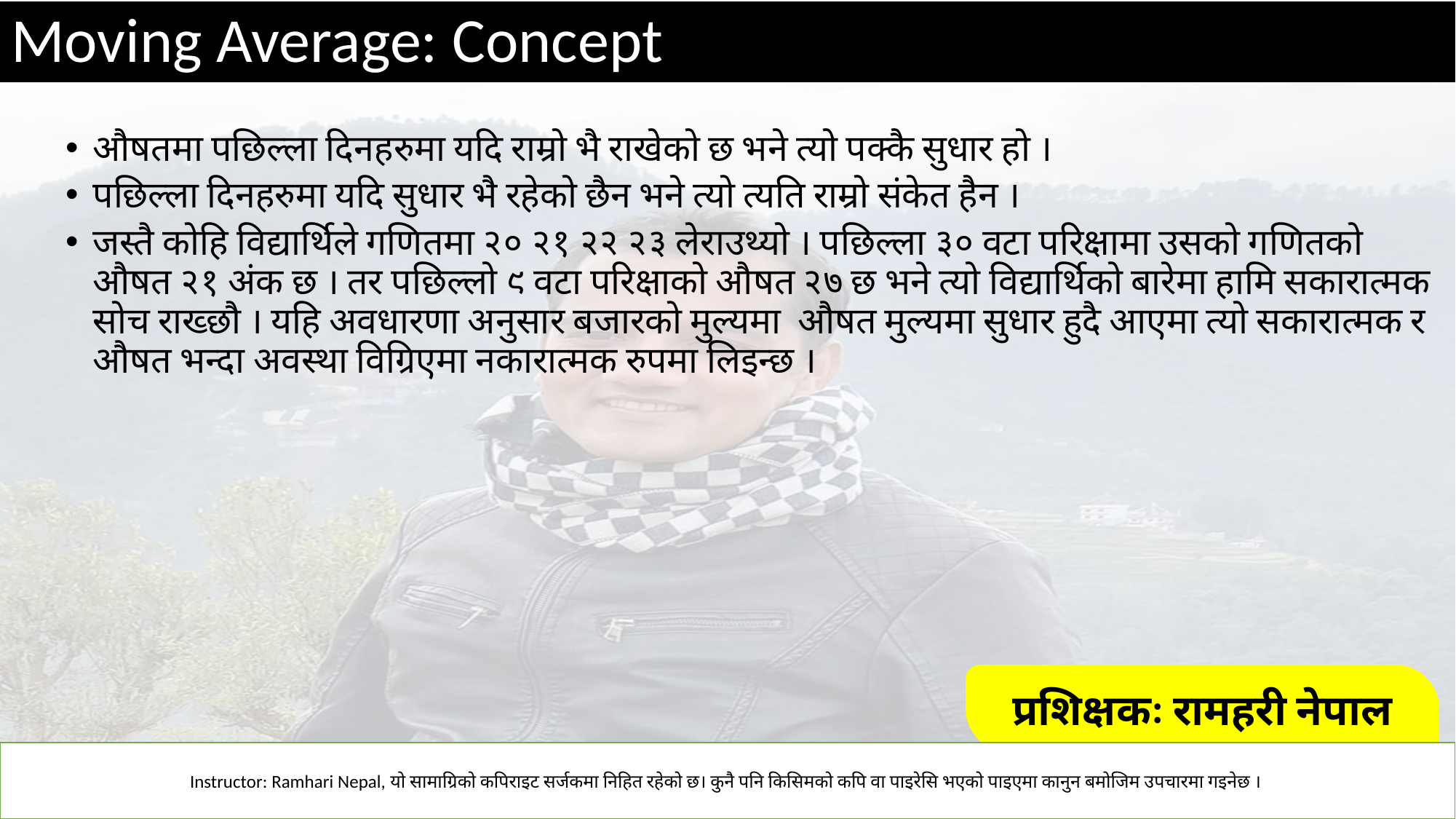

# Moving Average: Concept
औषतमा पछिल्ला दिनहरुमा यदि राम्रो भै राखेको छ भने त्यो पक्कै सुधार हो ।
पछिल्ला दिनहरुमा यदि सुधार भै रहेको छैन भने त्यो त्यति राम्रो संकेत हैन ।
जस्तै कोहि विद्यार्थिले गणितमा २० २१ २२ २३ लेराउथ्यो । पछिल्ला ३० वटा परिक्षामा उसको गणितको औषत २१ अंक छ । तर पछिल्लो ९ वटा परिक्षाको औषत २७ छ भने त्यो विद्यार्थिको बारेमा हामि सकारात्मक सोच राख्छौ । यहि अवधारणा अनुसार बजारको मुल्यमा  औषत मुल्यमा सुधार हुदै आएमा त्यो सकारात्मक र औषत भन्दा अवस्था विग्रिएमा नकारात्मक रुपमा लिइन्छ ।
प्रशिक्षकः रामहरी नेपाल
Instructor: Ramhari Nepal, यो सामाग्रिको कपिराइट सर्जकमा निहित रहेको छ। कुनै पनि किसिमको कपि वा पाइरेसि भएको पाइएमा कानुन बमोजिम उपचारमा गइनेछ ।